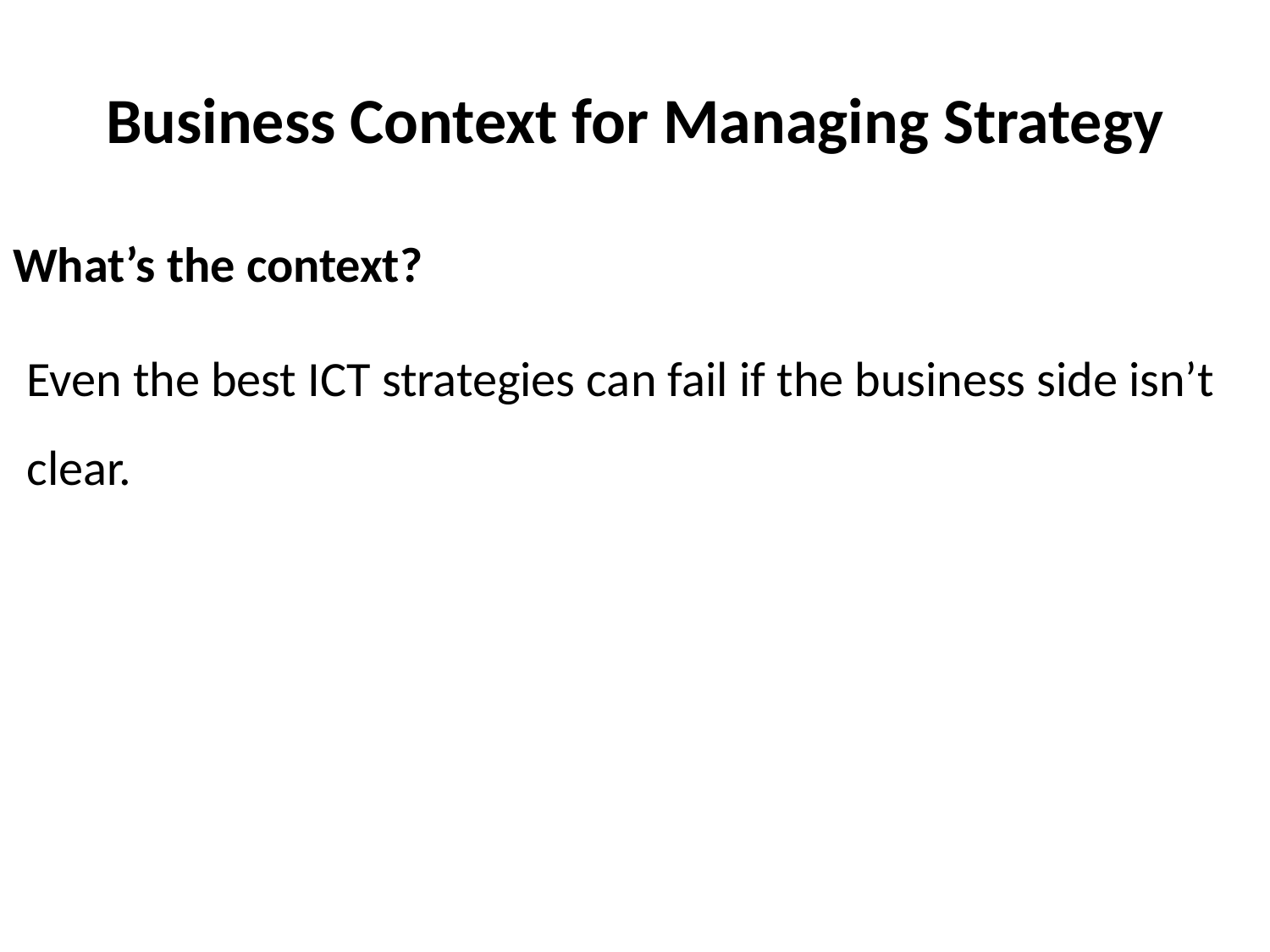

# Business Context for Managing Strategy
What’s the context?
Even the best ICT strategies can fail if the business side isn’t clear.